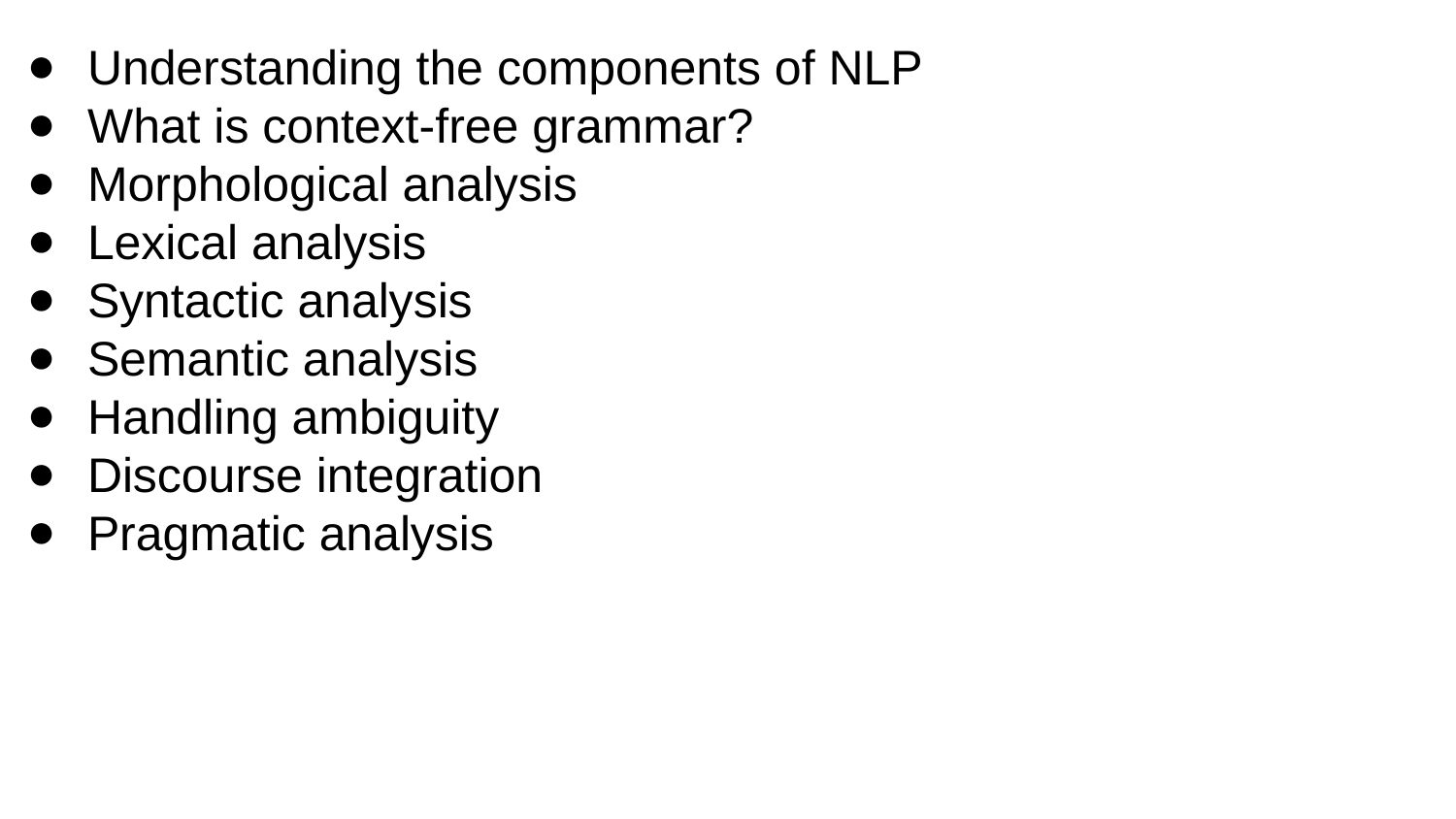

Understanding the components of NLP
What is context-free grammar?
Morphological analysis
Lexical analysis
Syntactic analysis
Semantic analysis
Handling ambiguity
Discourse integration
Pragmatic analysis